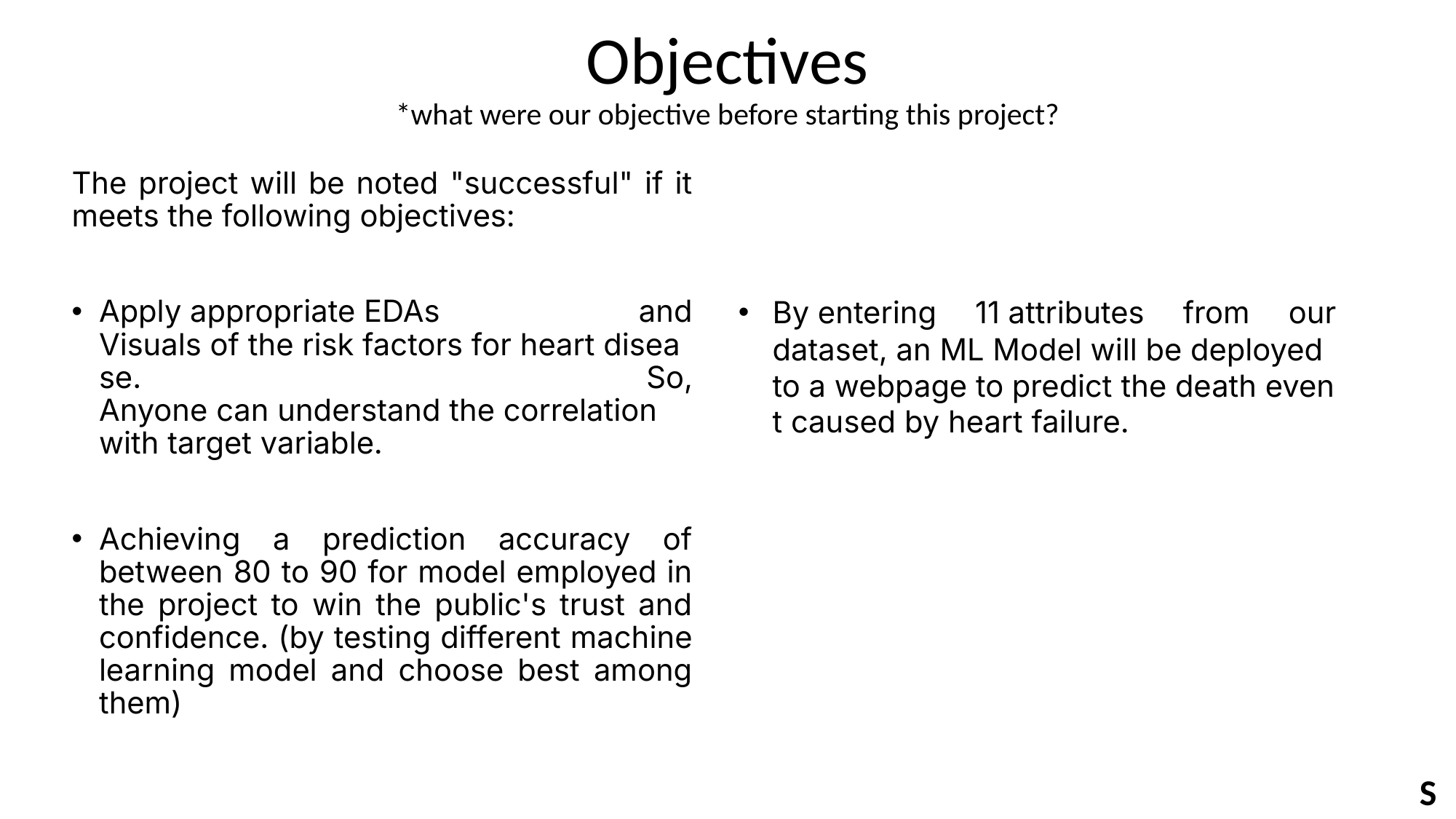

# Objectives *what were our objective before starting this project?
The project will be noted "successful" if it meets the following objectives:

Apply appropriate EDAs and Visuals of the risk factors for heart disease. So, Anyone can understand the correlation with target variable.

Achieving a prediction accuracy of between 80 to 90 for model employed in the project to win the public's trust and confidence. (by testing different machine learning model and choose best among them)

By entering 11 attributes from our dataset, an ML Model will be deployed to a webpage to predict the death event caused by heart failure.

S